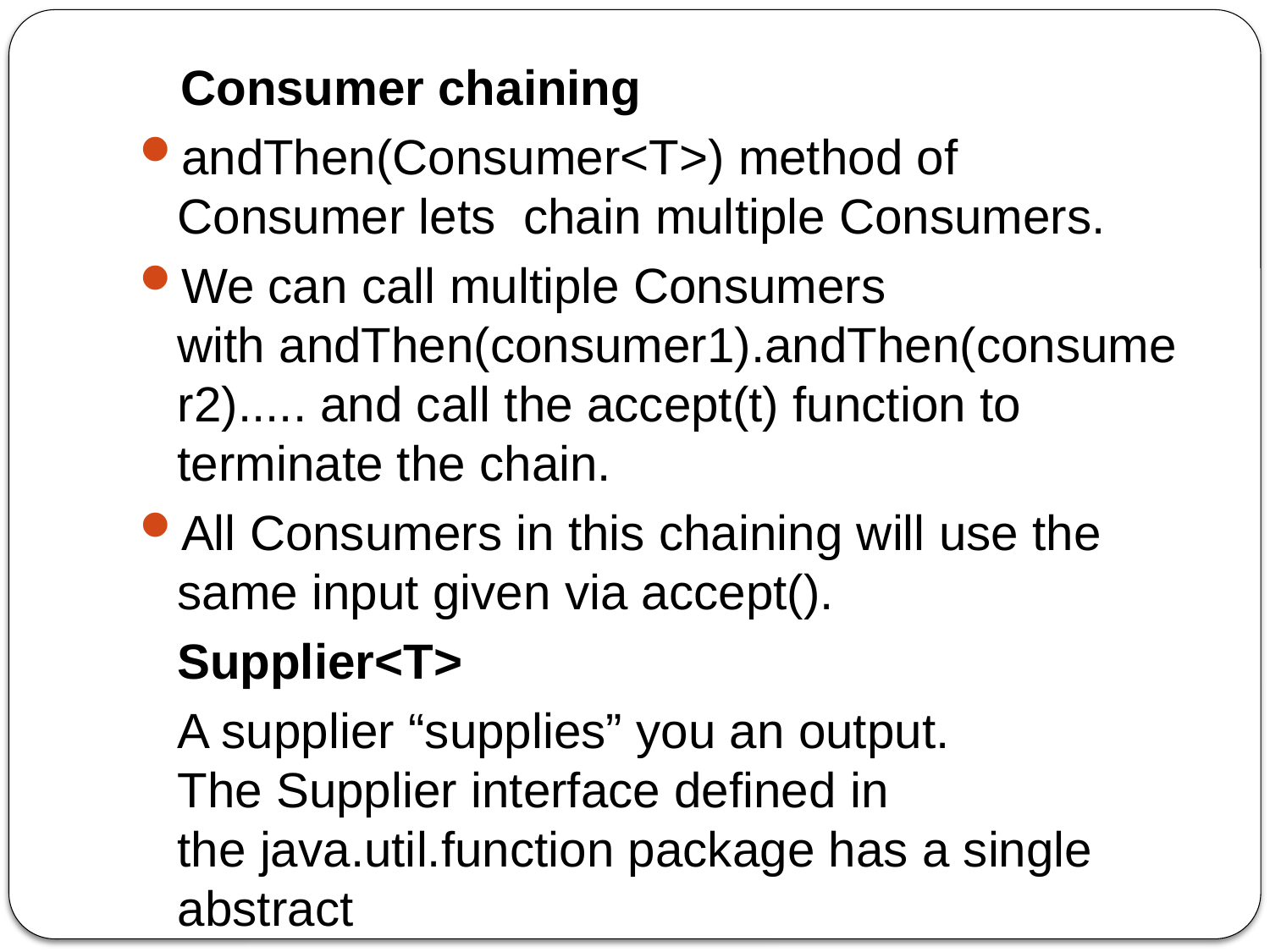

Consumer chaining
andThen(Consumer<T>) method of Consumer lets  chain multiple Consumers.
We can call multiple Consumers with andThen(consumer1).andThen(consumer2)..... and call the accept(t) function to terminate the chain.
All Consumers in this chaining will use the same input given via accept().
	Supplier<T>
	A supplier “supplies” you an output. The Supplier interface defined in the java.util.function package has a single abstract